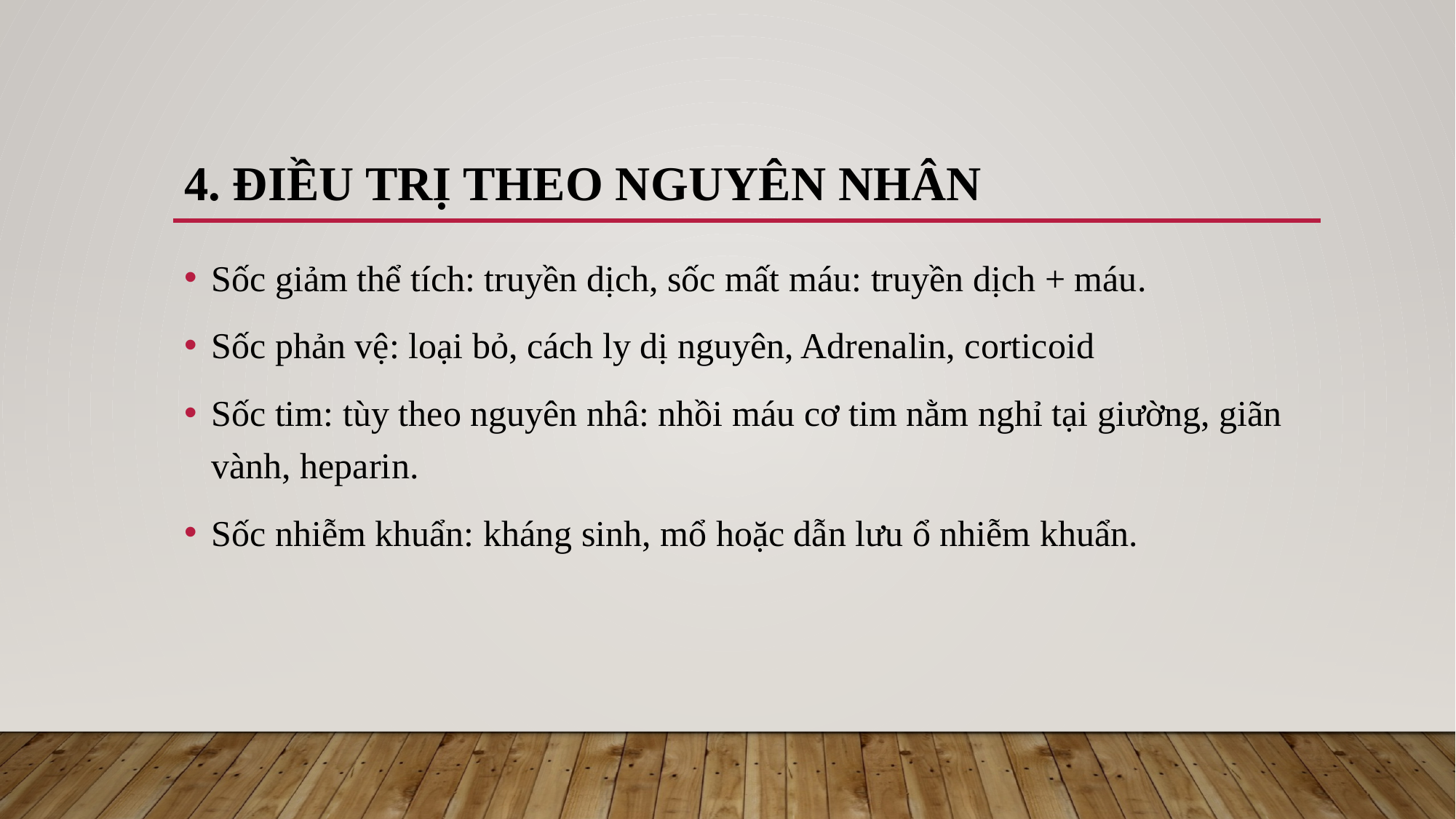

# 4. Điều trị theo nguyên nhân
Sốc giảm thể tích: truyền dịch, sốc mất máu: truyền dịch + máu.
Sốc phản vệ: loại bỏ, cách ly dị nguyên, Adrenalin, corticoid
Sốc tim: tùy theo nguyên nhâ: nhồi máu cơ tim nằm nghỉ tại giường, giãn vành, heparin.
Sốc nhiễm khuẩn: kháng sinh, mổ hoặc dẫn lưu ổ nhiễm khuẩn.